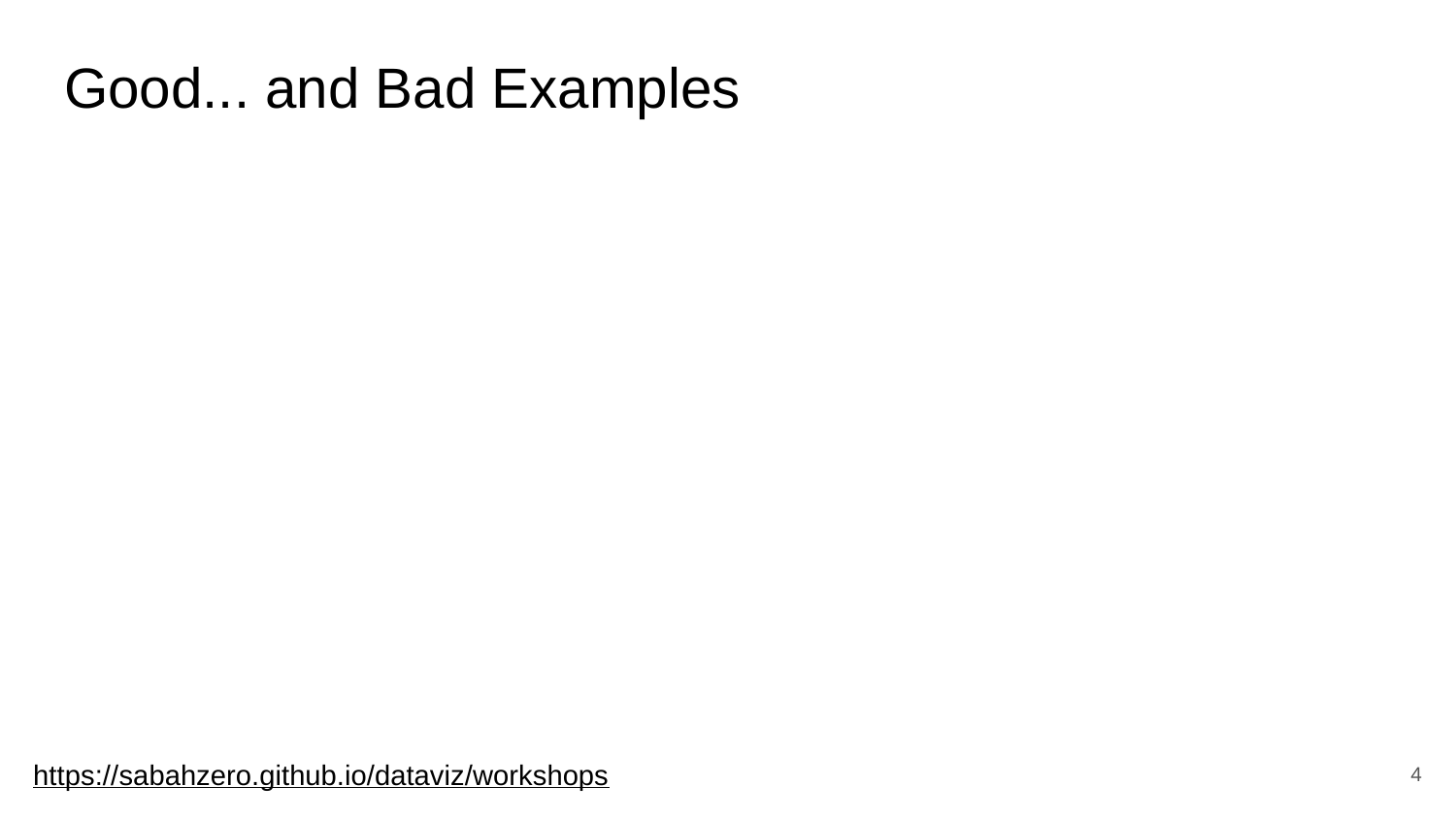

# Good... and Bad Examples
4
https://sabahzero.github.io/dataviz/workshops